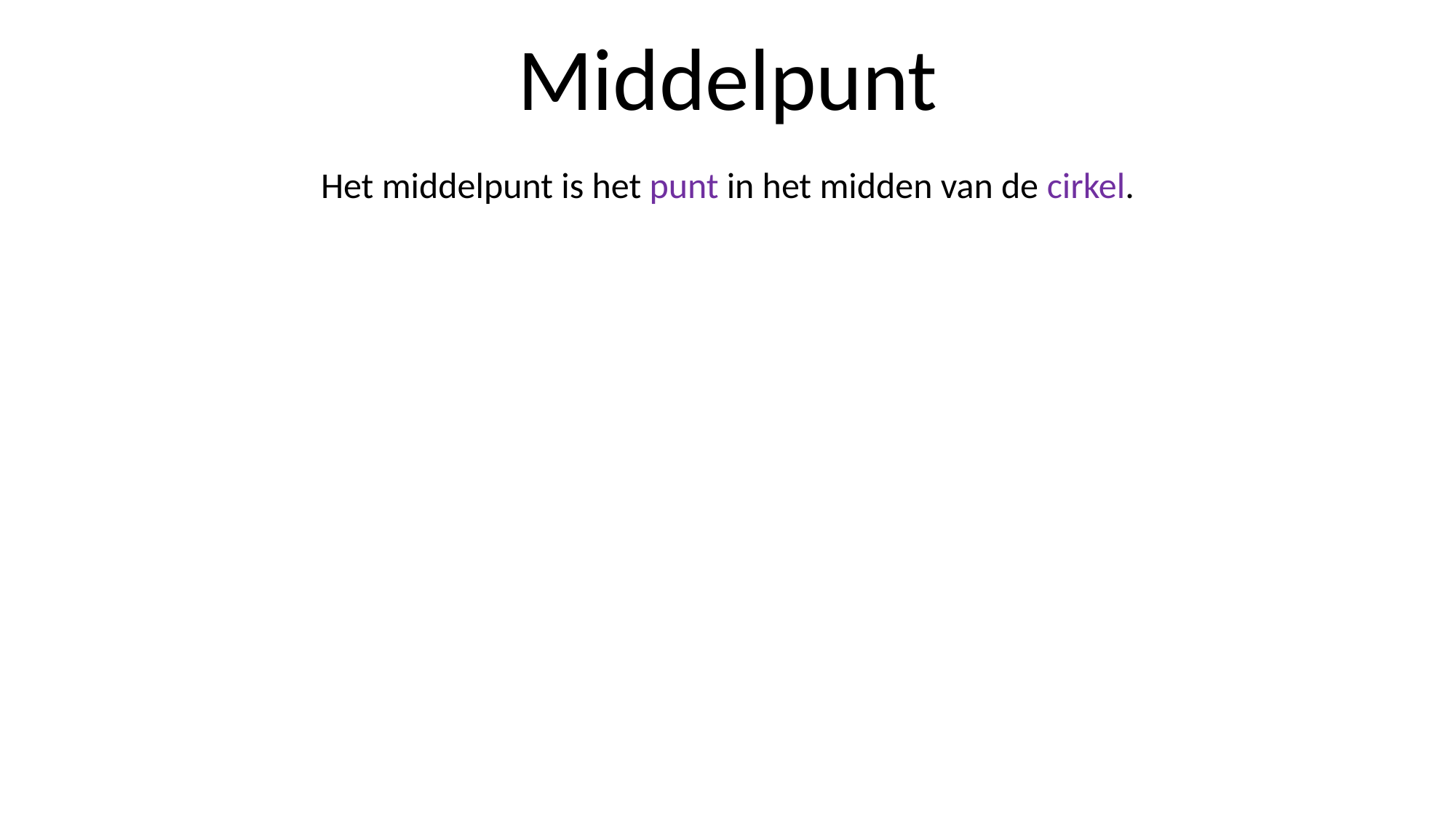

# Middelpunt
Het middelpunt is het punt in het midden van de cirkel.